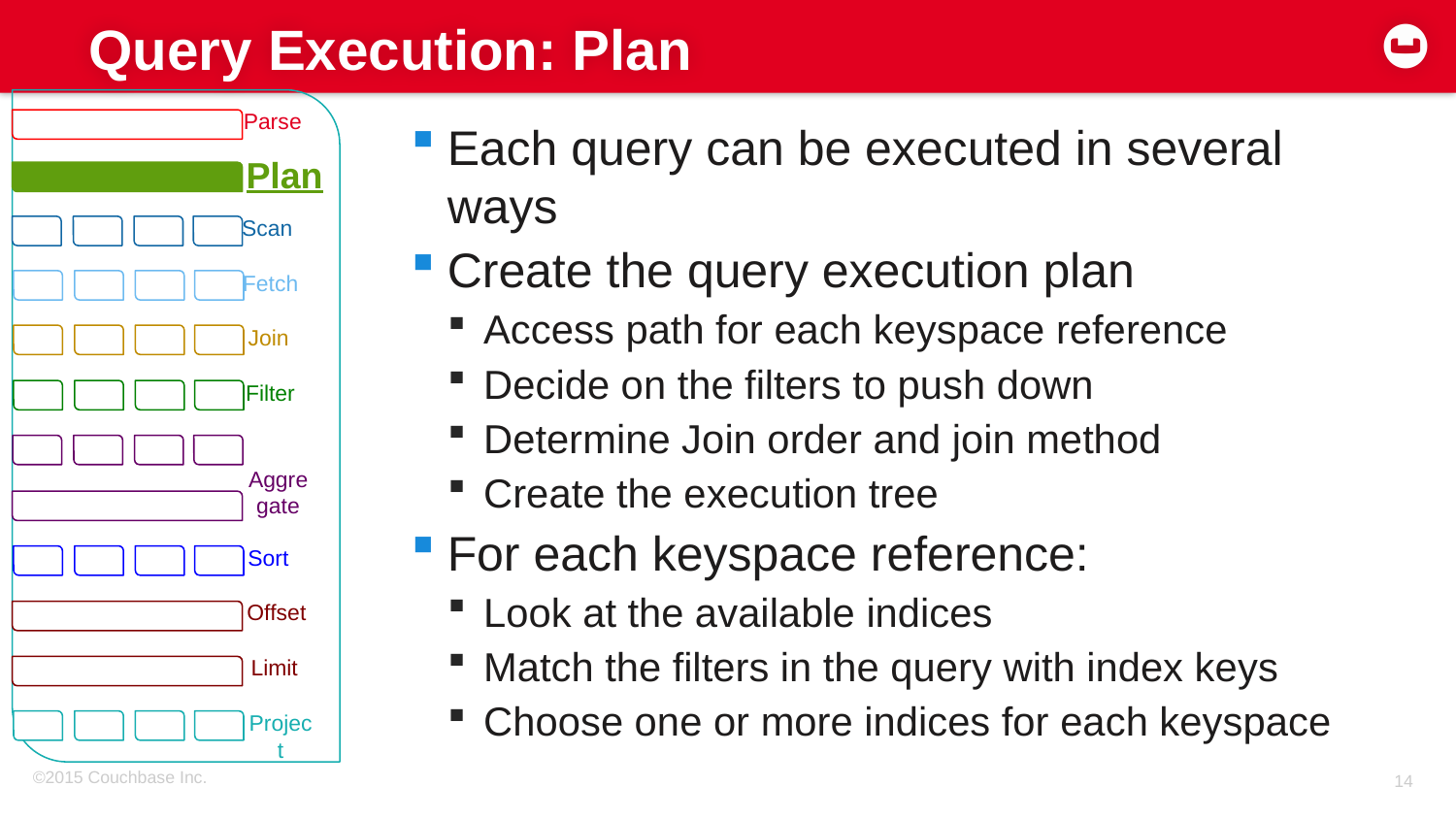

# Query Execution: Plan
Each query can be executed in several ways
Create the query execution plan
Access path for each keyspace reference
Decide on the filters to push down
Determine Join order and join method
Create the execution tree
For each keyspace reference:
Look at the available indices
Match the filters in the query with index keys
Choose one or more indices for each keyspace
Plan

Project

Aggregate

Offset

Limit

Parse

Fetch

Filter

Join

Sort

Scan